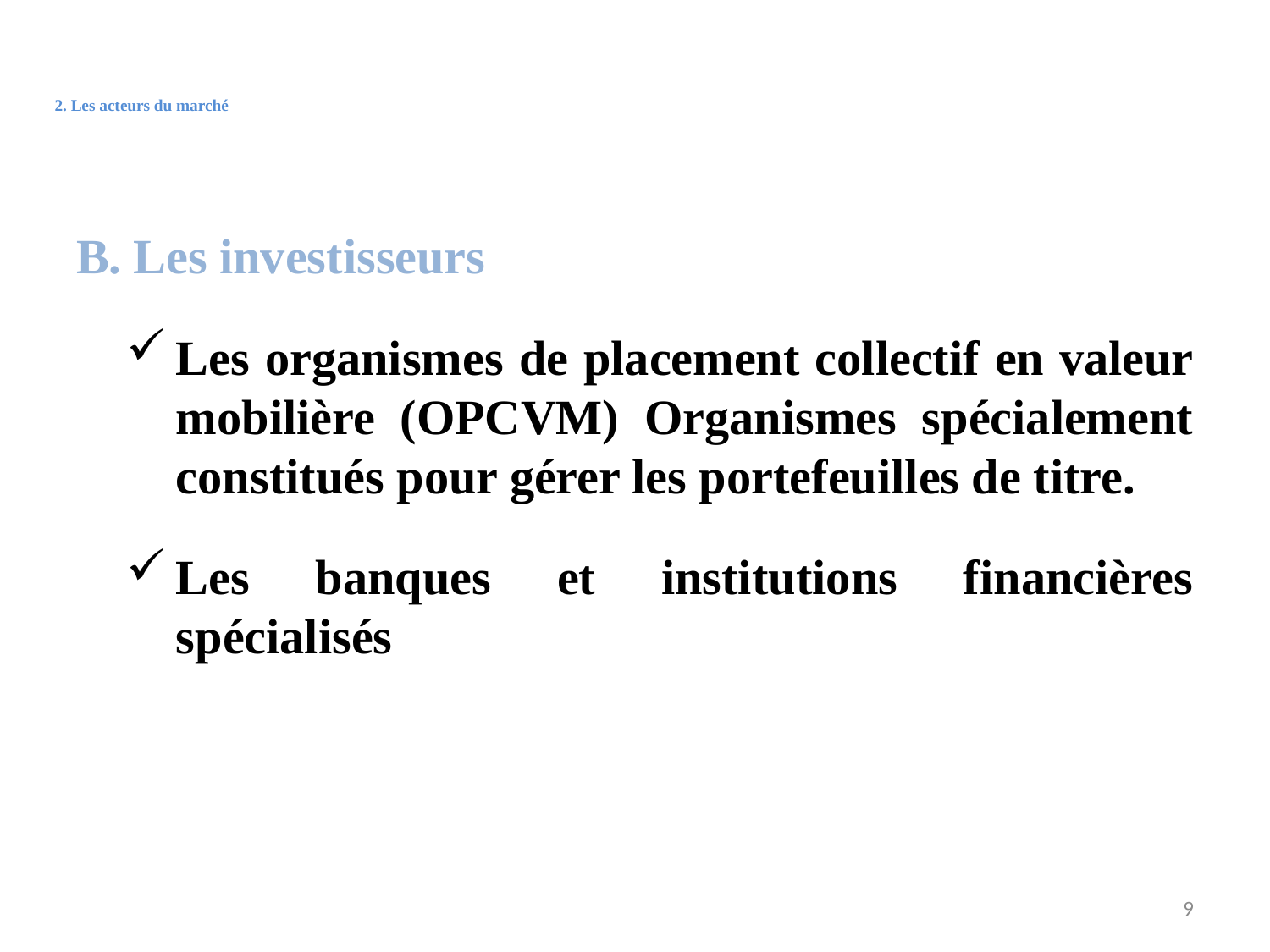

# 2. Les acteurs du marché
B. Les investisseurs
Les organismes de placement collectif en valeur mobilière (OPCVM) Organismes spécialement constitués pour gérer les portefeuilles de titre.
Les banques et institutions financières spécialisés
9